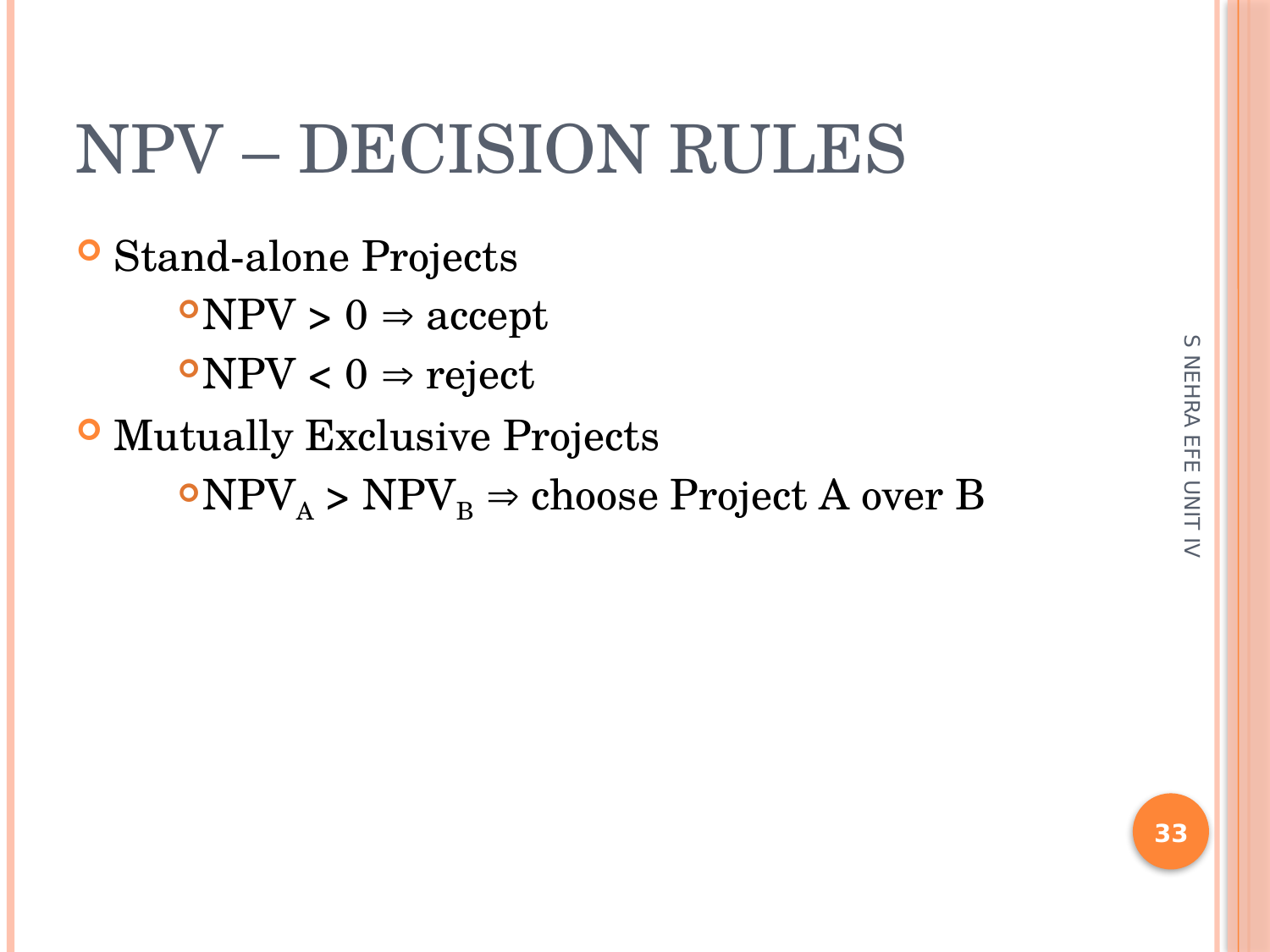

# npv – decision rules
Stand-alone Projects
NPV > 0 ⇒ accept
NPV < 0 ⇒ reject
Mutually Exclusive Projects
NPVA > NPVB ⇒ choose Project A over B
S NEHRA EFE UNIT IV
33